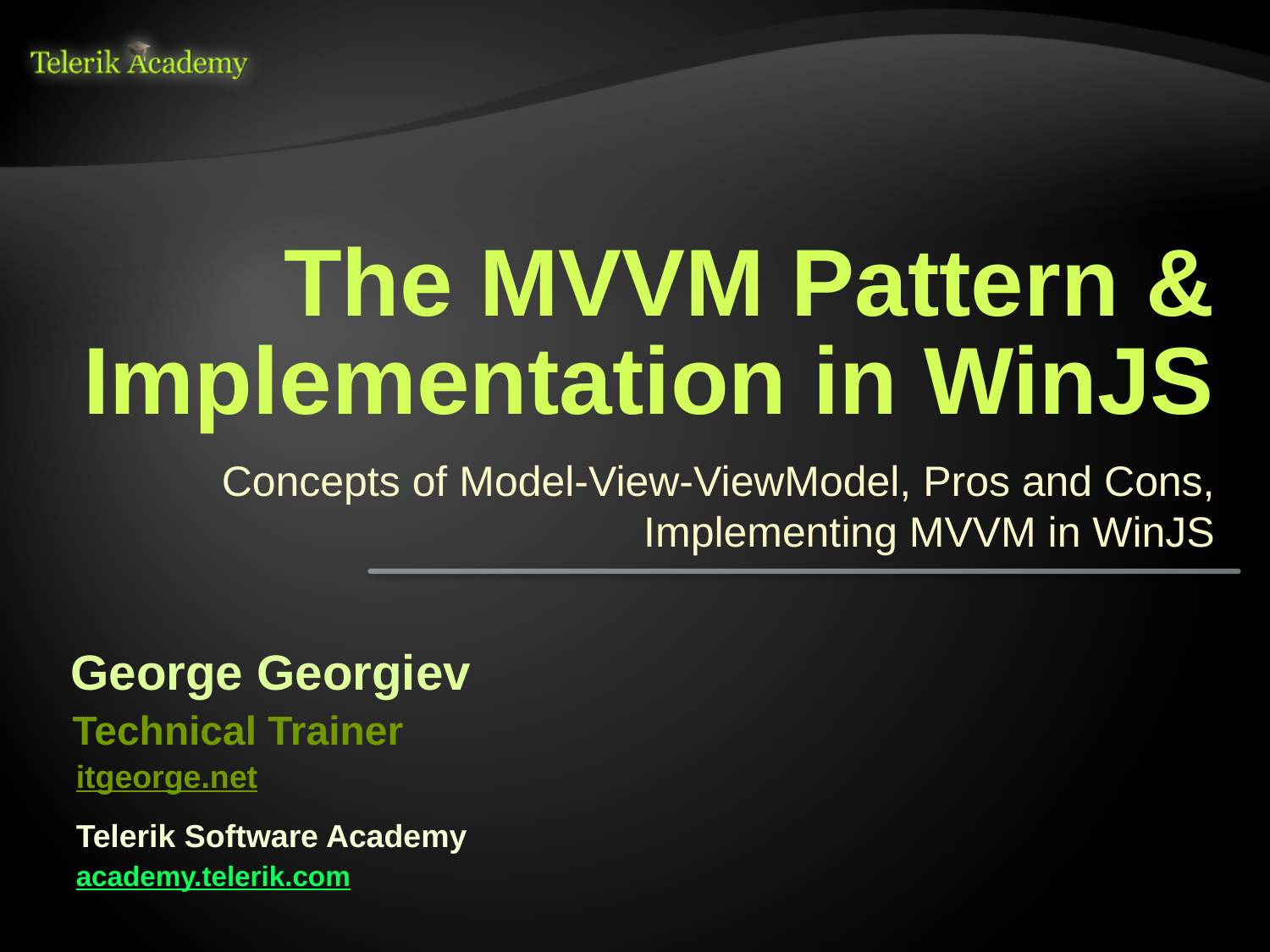

# The MVVM Pattern & Implementation in WinJS
Concepts of Model-View-ViewModel, Pros and Cons, Implementing MVVM in WinJS
George Georgiev
Technical Trainer
itgeorge.net
Telerik Software Academy
academy.telerik.com